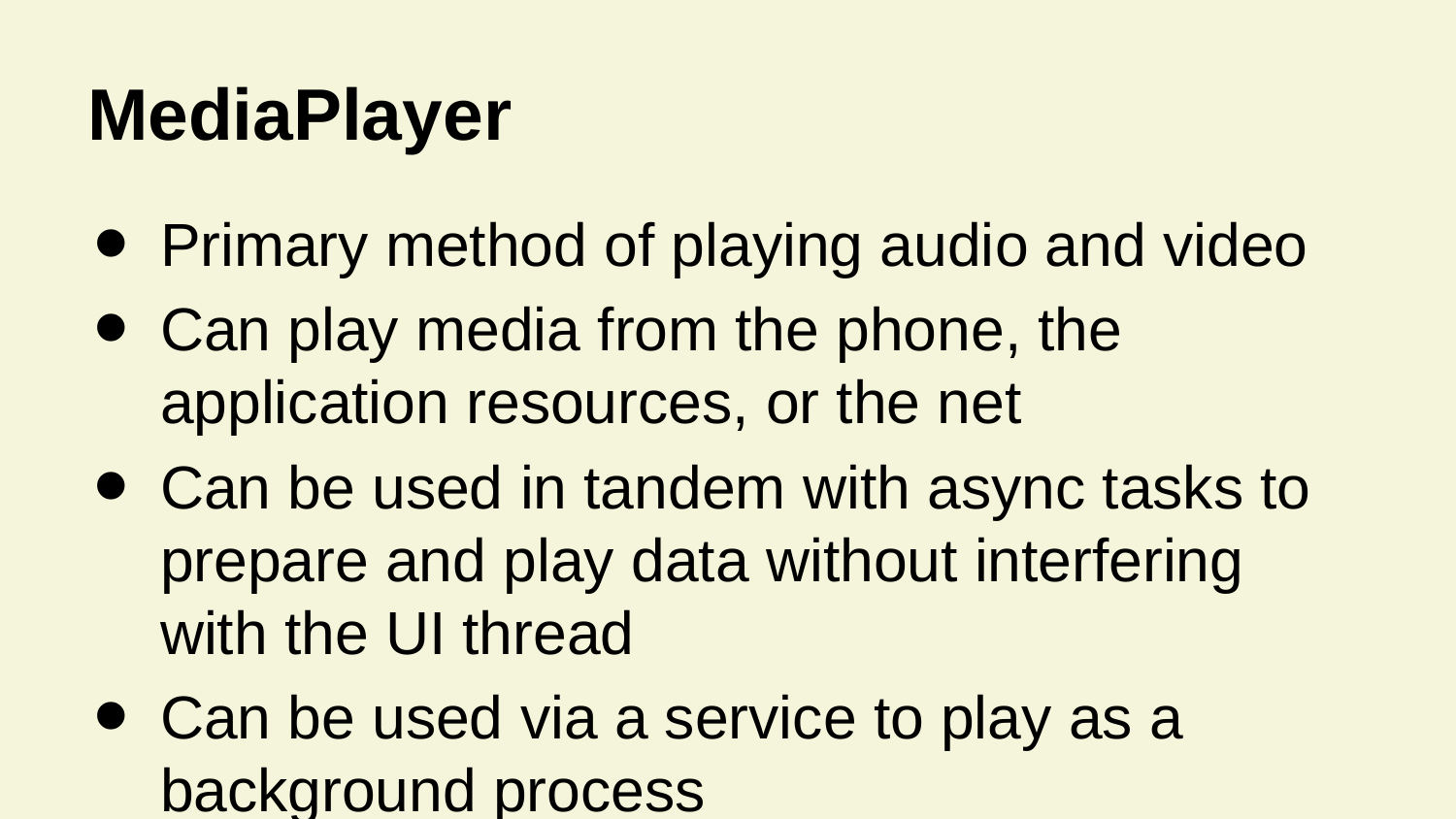

# MediaPlayer
Primary method of playing audio and video
Can play media from the phone, the application resources, or the net
Can be used in tandem with async tasks to prepare and play data without interfering with the UI thread
Can be used via a service to play as a background process